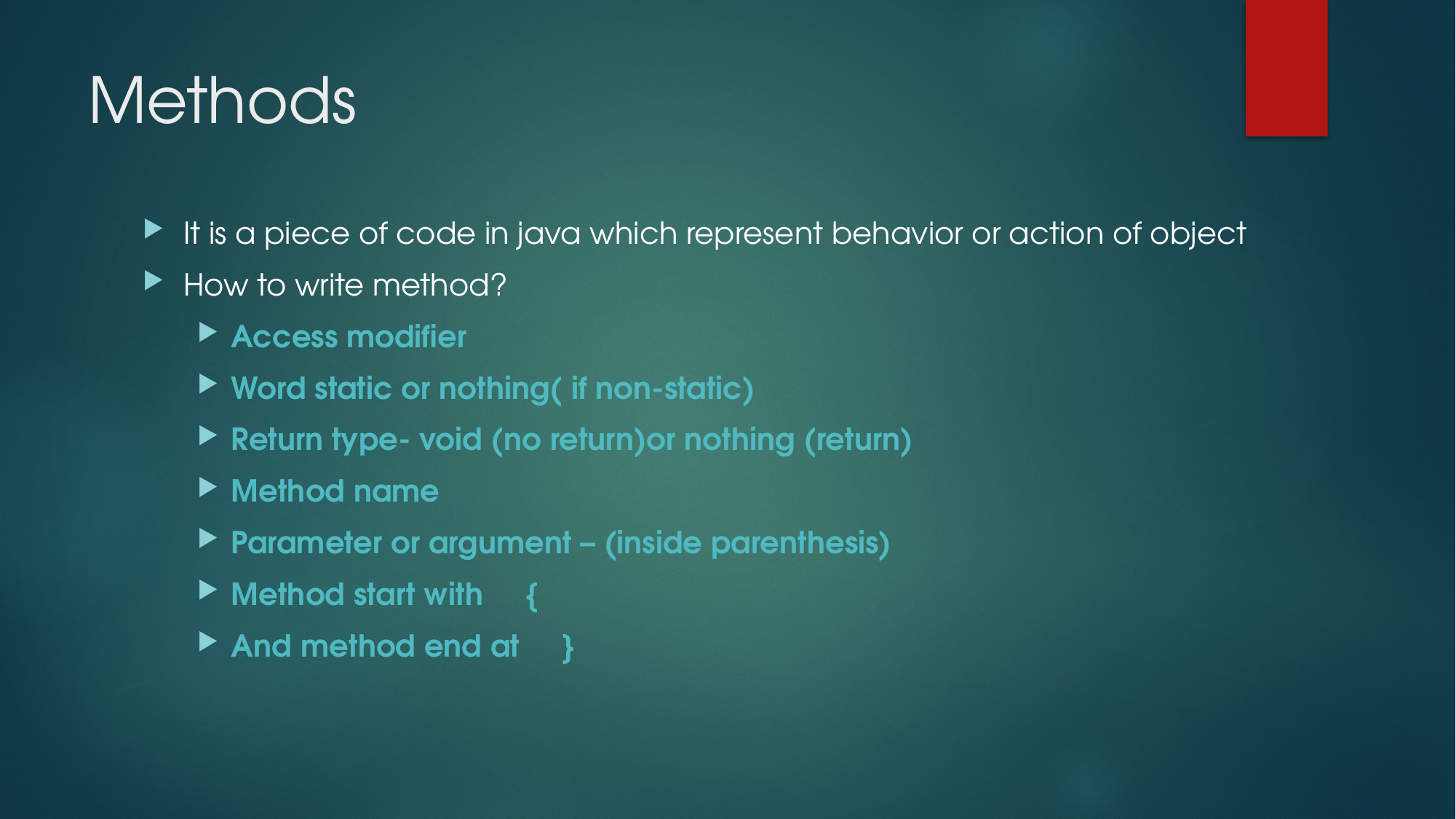

# Methods
It is a piece of code in java which represent behavior or action of object
How to write method?
Access modifier
Word static or nothing( if non-static)
Return type- void (no return)or nothing (return)
Method name
Parameter or argument – (inside parenthesis)
Method start with     {
And method end at     }